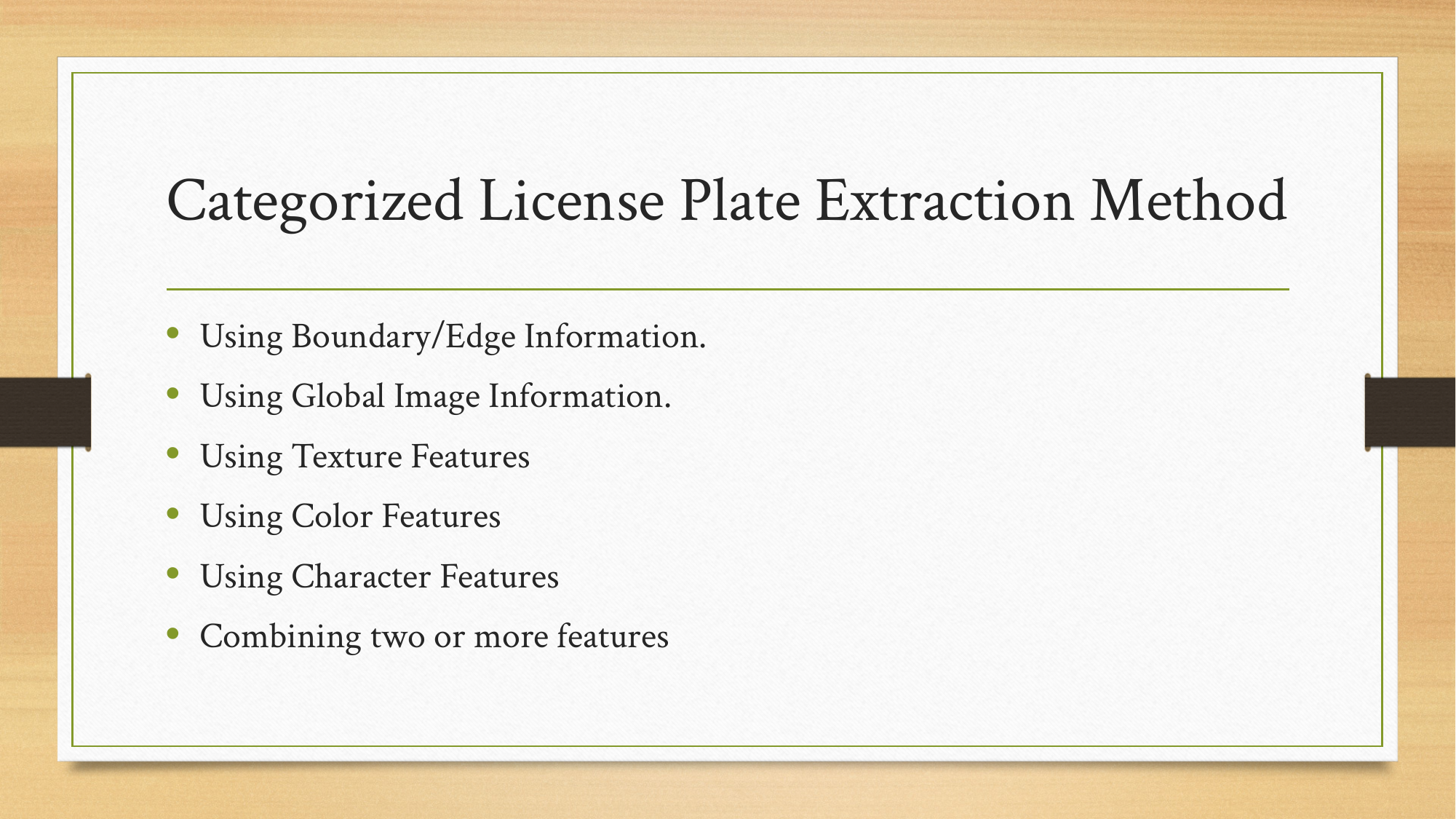

# Categorized License Plate Extraction Method
Using Boundary/Edge Information.
Using Global Image Information.
Using Texture Features
Using Color Features
Using Character Features
Combining two or more features